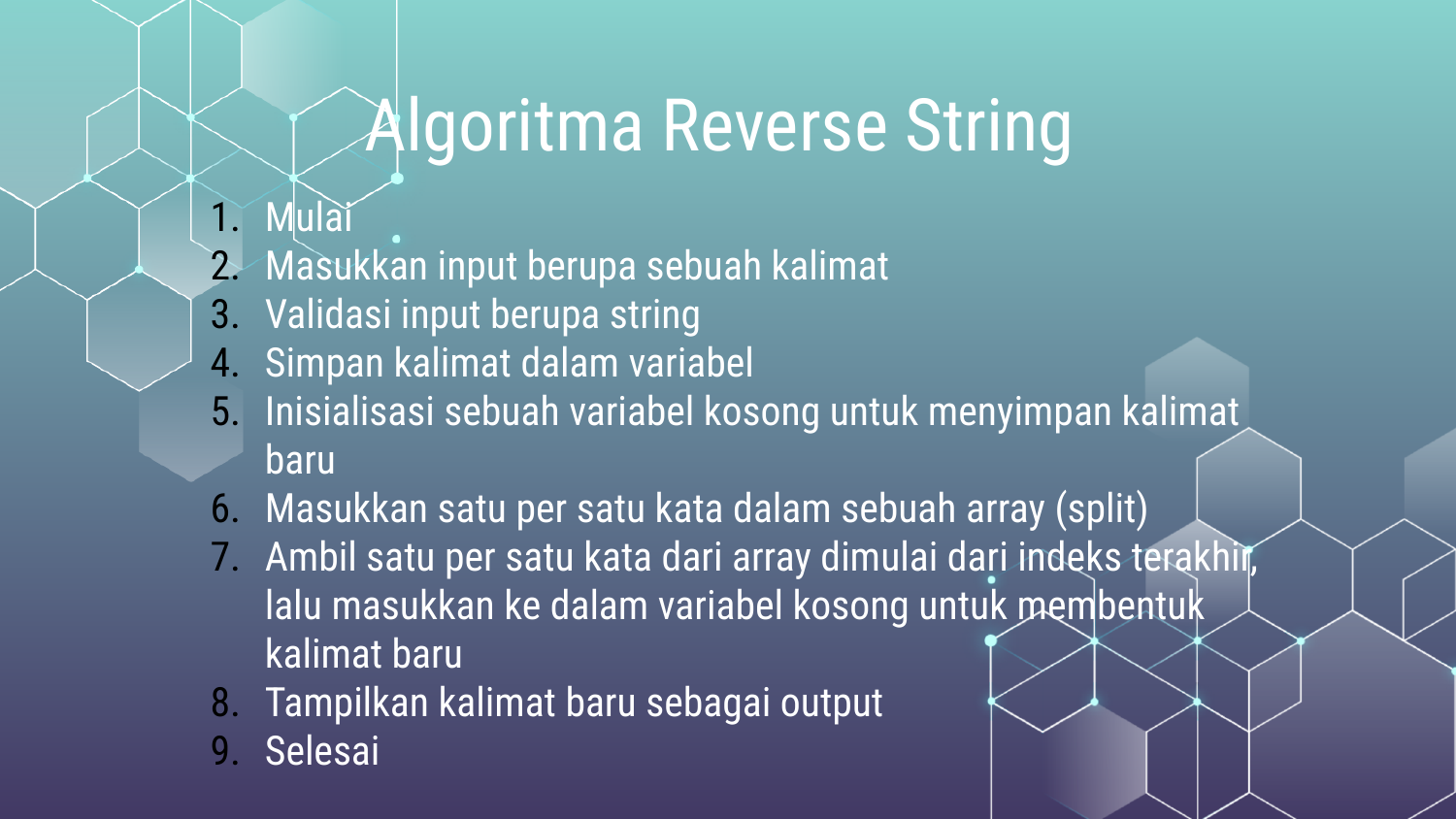

Algoritma Reverse String
Mulai
Masukkan input berupa sebuah kalimat
Validasi input berupa string
Simpan kalimat dalam variabel
Inisialisasi sebuah variabel kosong untuk menyimpan kalimat baru
Masukkan satu per satu kata dalam sebuah array (split)
Ambil satu per satu kata dari array dimulai dari indeks terakhir, lalu masukkan ke dalam variabel kosong untuk membentuk kalimat baru
Tampilkan kalimat baru sebagai output
Selesai